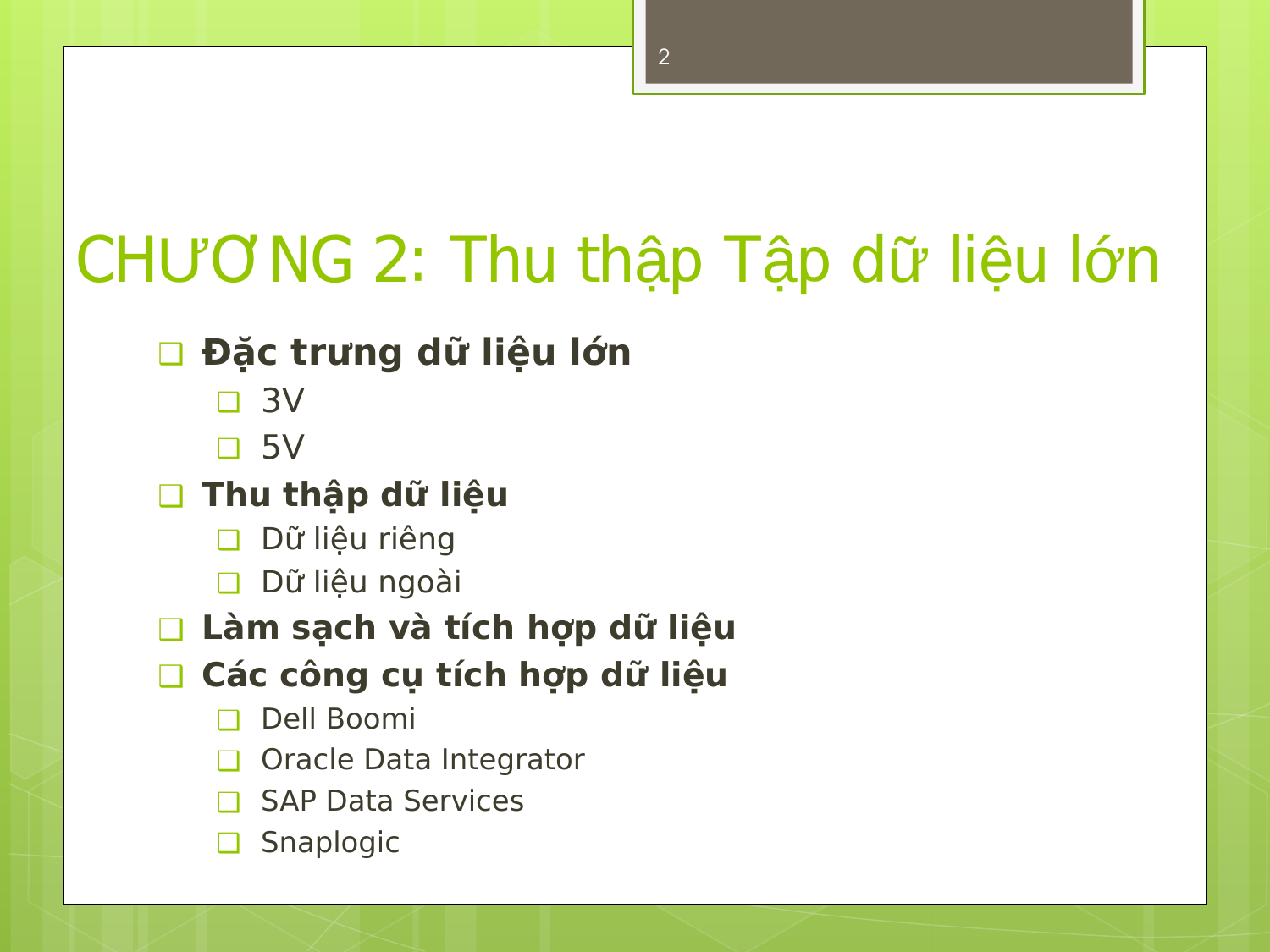

2
# CHƯƠNG 2: Thu thập Tập dữ liệu lớn
Đặc trưng dữ liệu lớn
3V
5V
Thu thập dữ liệu
Dữ liệu riêng
Dữ liệu ngoài
Làm sạch và tích hợp dữ liệu
Các công cụ tích hợp dữ liệu
Dell Boomi
Oracle Data Integrator
SAP Data Services
Snaplogic